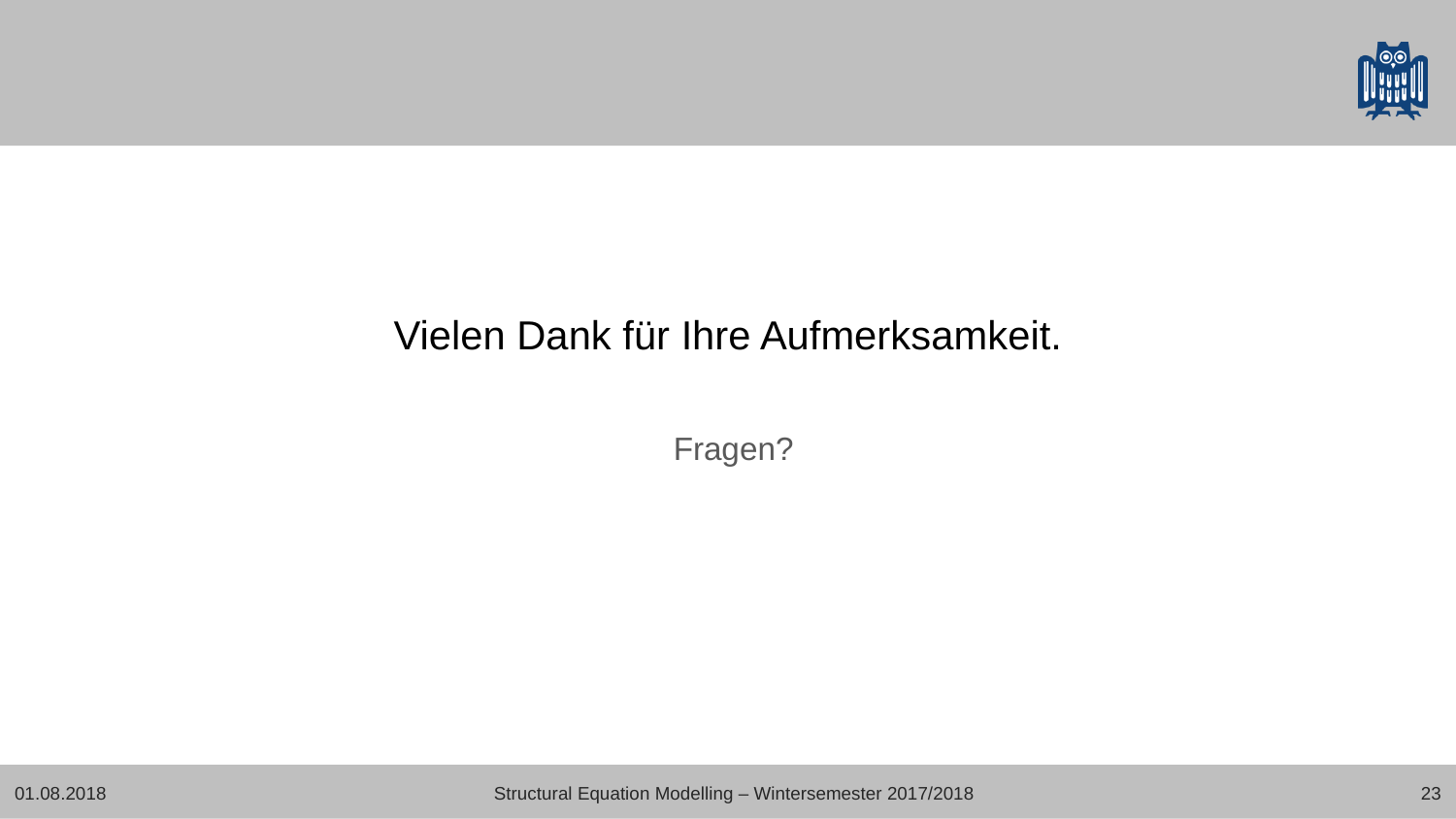

# Vielen Dank für Ihre Aufmerksamkeit.
Fragen?
01.08.2018
Structural Equation Modelling – Wintersemester 2017/2018
23